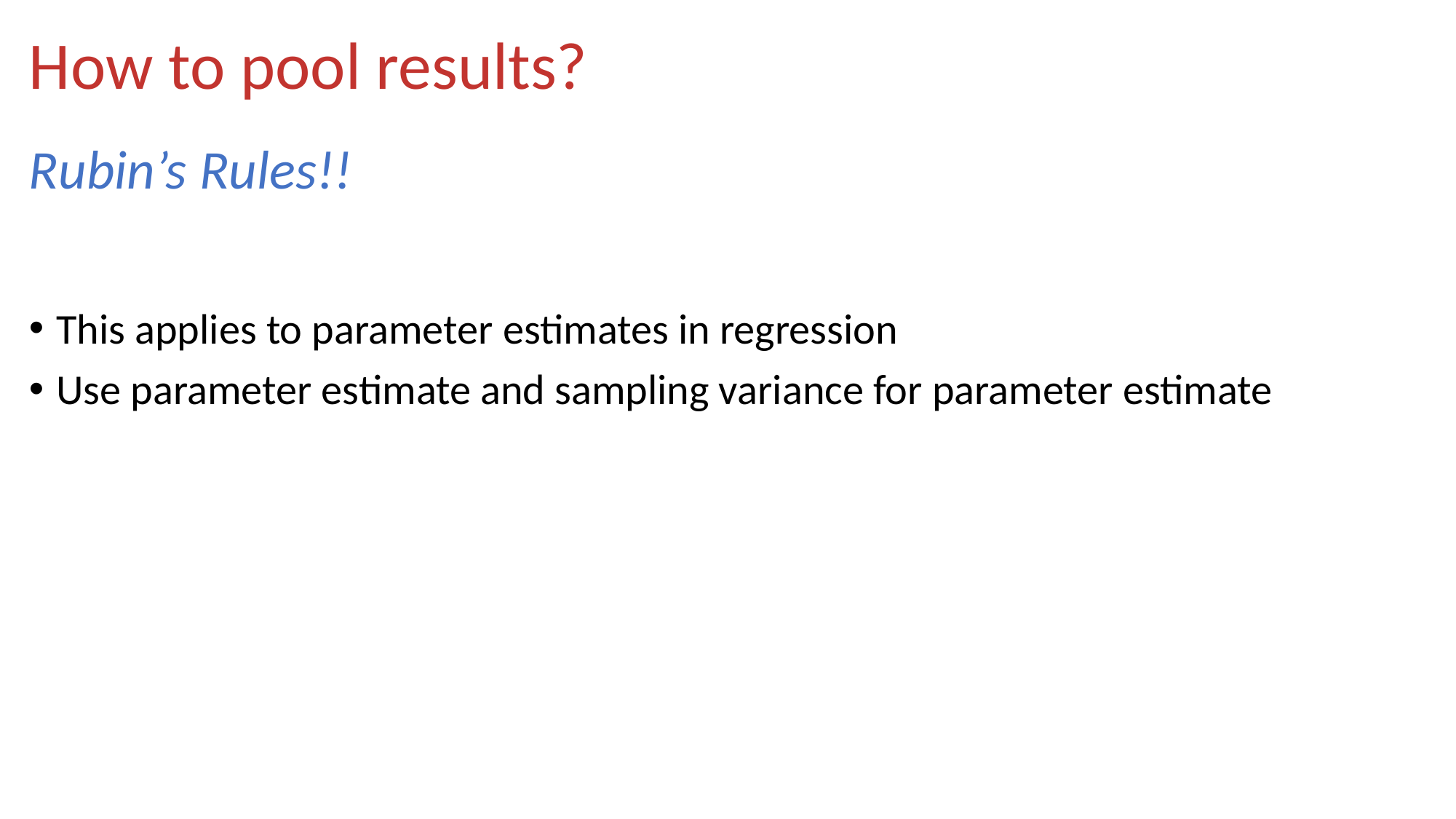

# How to pool results?
Rubin’s Rules!!

This applies to parameter estimates in regression
Use parameter estimate and sampling variance for parameter estimate